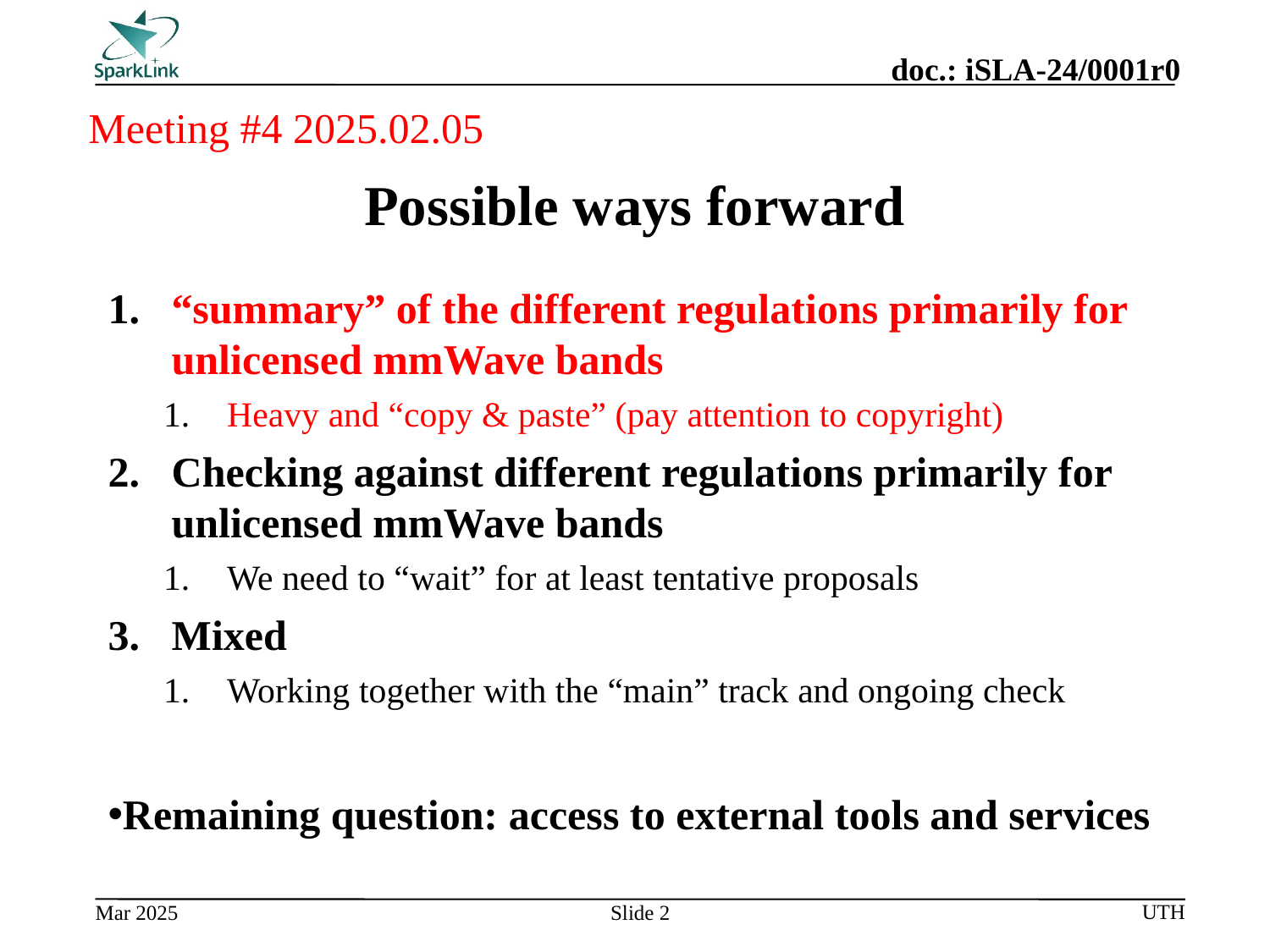

Meeting #4 2025.02.05
# Possible ways forward
“summary” of the different regulations primarily for unlicensed mmWave bands
Heavy and “copy & paste” (pay attention to copyright)
Checking against different regulations primarily for unlicensed mmWave bands
We need to “wait” for at least tentative proposals
Mixed
Working together with the “main” track and ongoing check

Remaining question: access to external tools and services
Slide 2